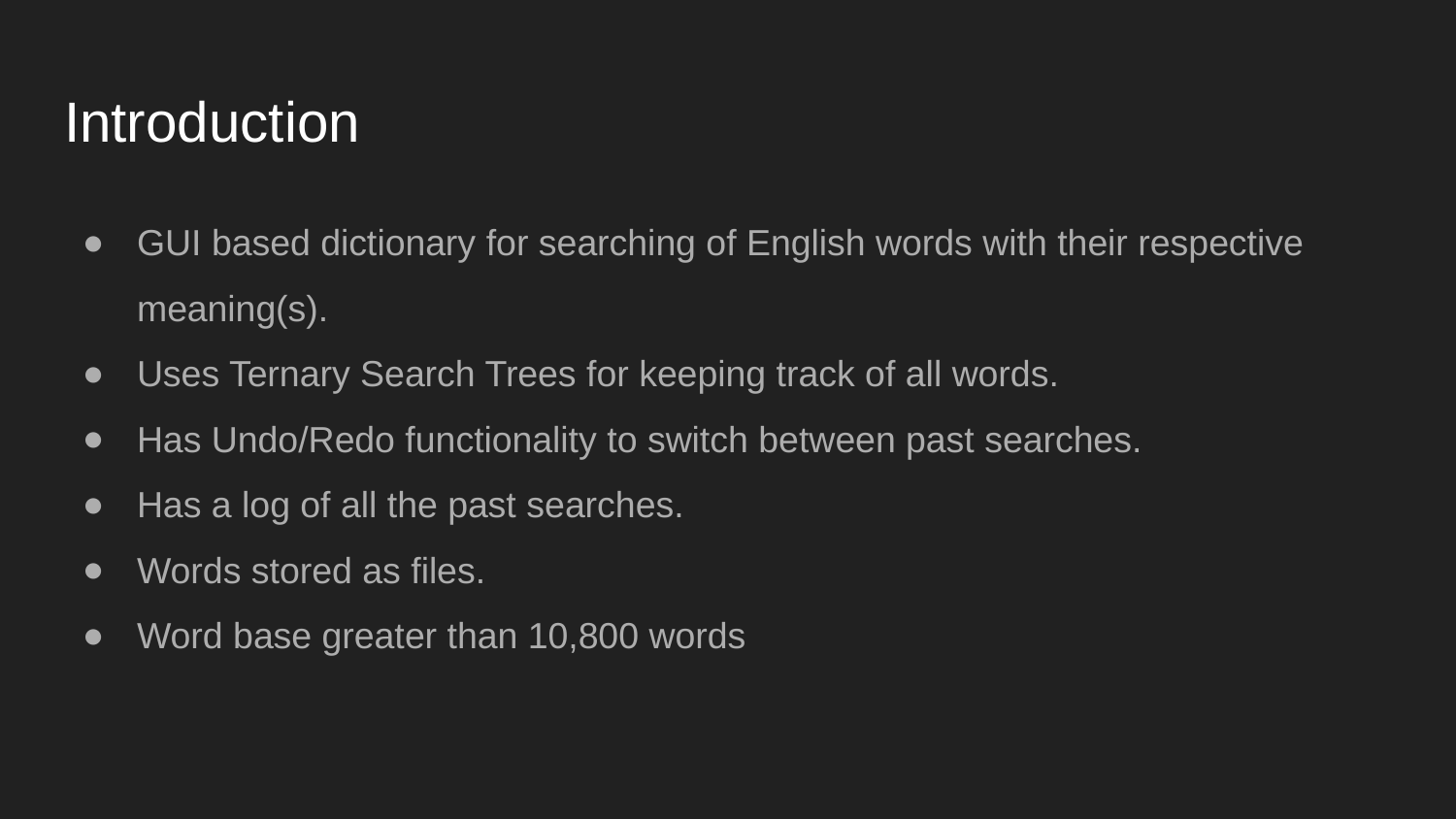

# Introduction
GUI based dictionary for searching of English words with their respective meaning(s).
Uses Ternary Search Trees for keeping track of all words.
Has Undo/Redo functionality to switch between past searches.
Has a log of all the past searches.
Words stored as files.
Word base greater than 10,800 words